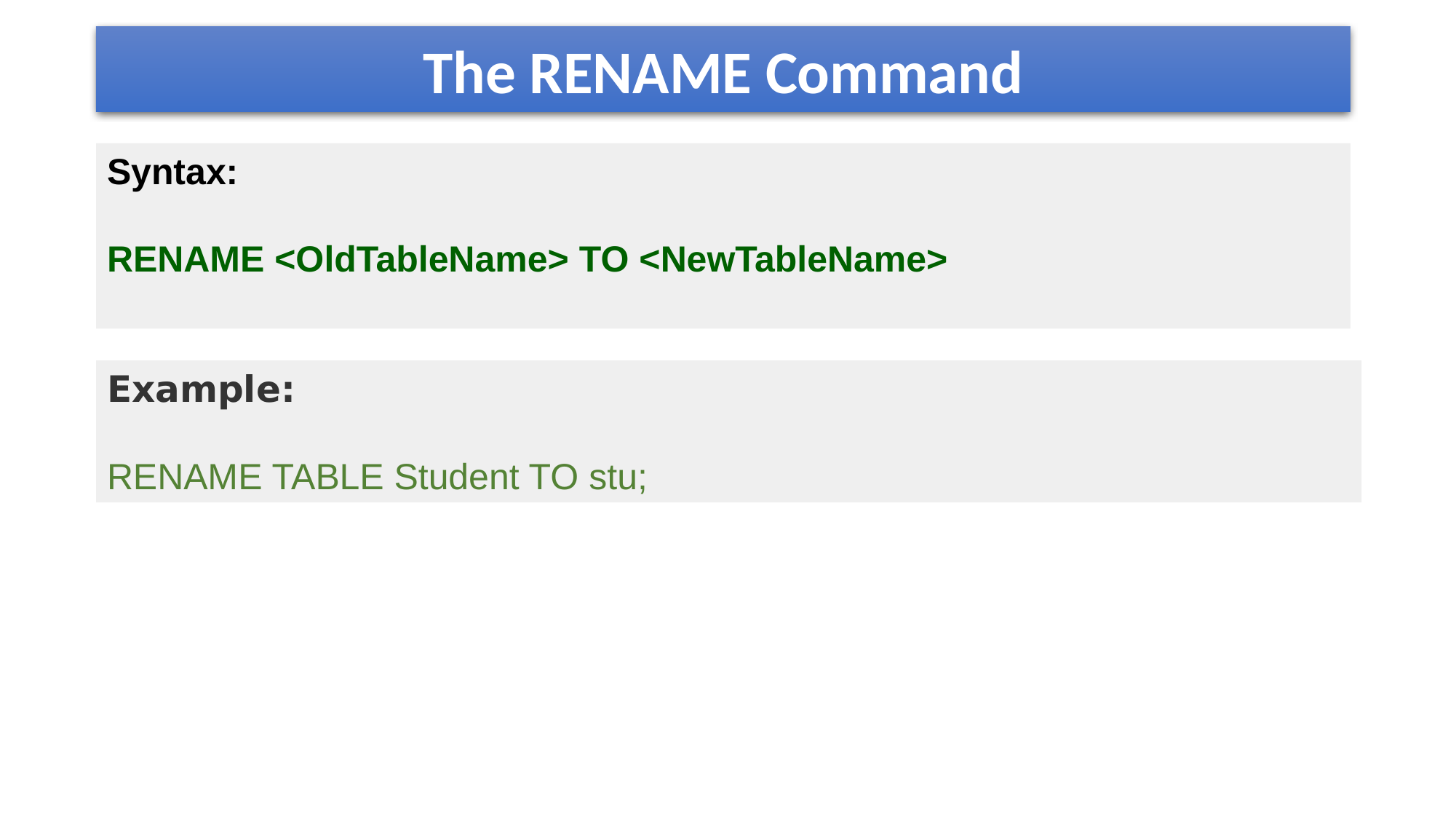

# The RENAME Command
Syntax:

RENAME <OldTableName> TO <NewTableName>

Example:

RENAME TABLE Student TO stu;